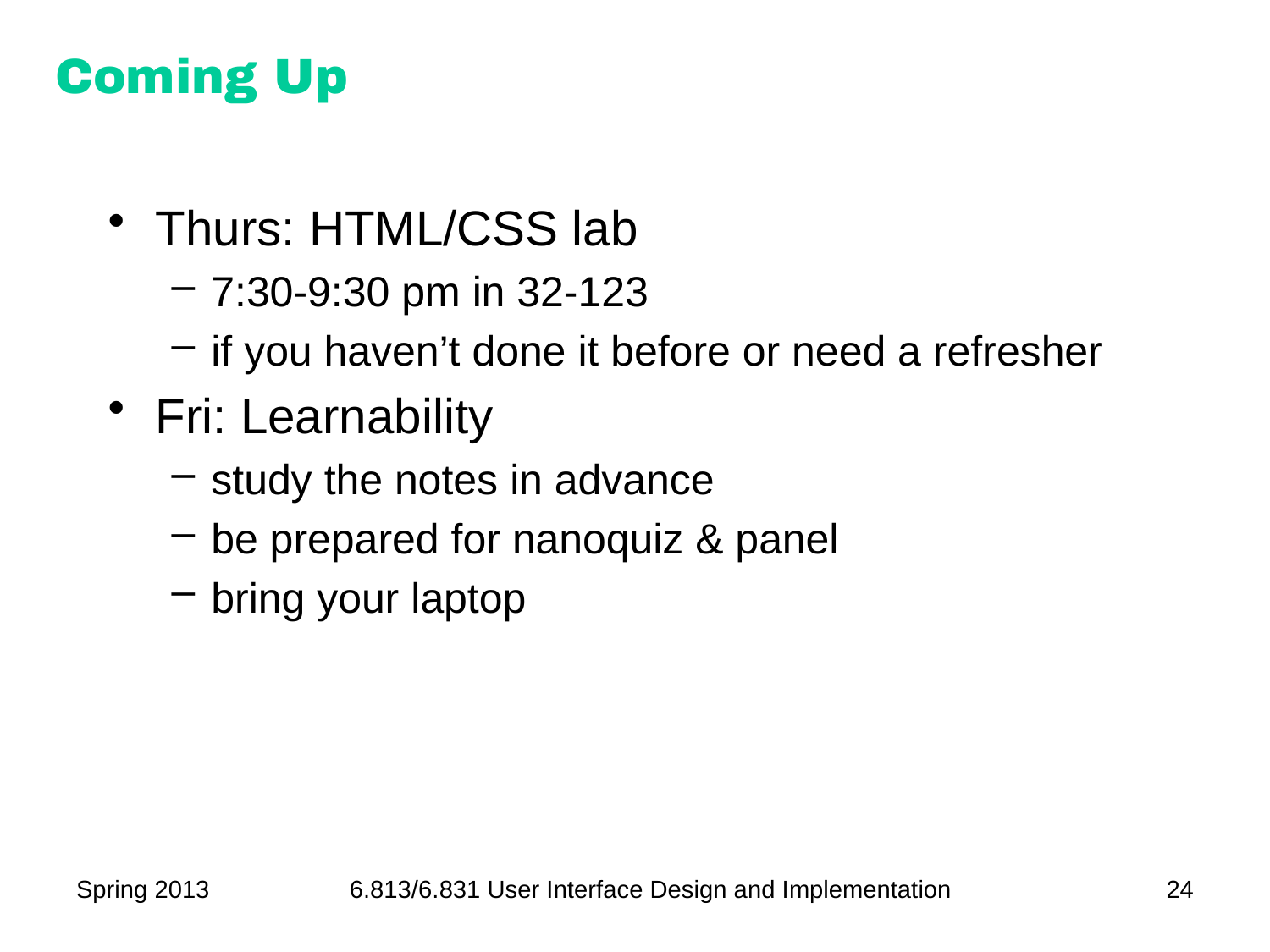

# Coming Up
Thurs: HTML/CSS lab
7:30-9:30 pm in 32-123
if you haven’t done it before or need a refresher
Fri: Learnability
study the notes in advance
be prepared for nanoquiz & panel
bring your laptop

Spring 2013
6.813/6.831 User Interface Design and Implementation
24